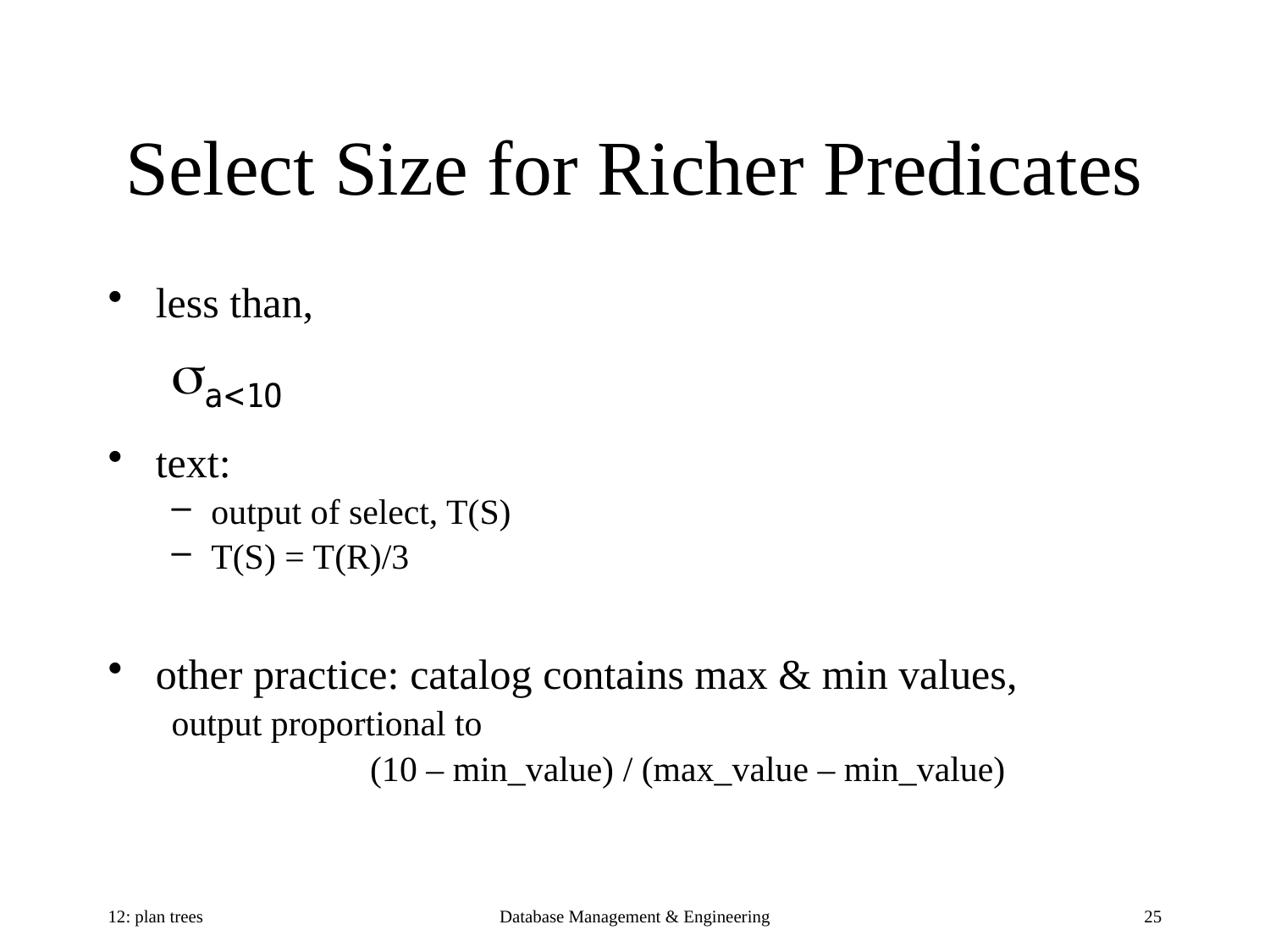

# Select Size for Richer Predicates
less than,
σa<10

text:
output of select, T(S)
T(S) = T(R)/3

other practice: catalog contains max & min values,
output proportional to
(10 – min_value) / (max_value – min_value)
12: plan trees
Database Management & Engineering
25